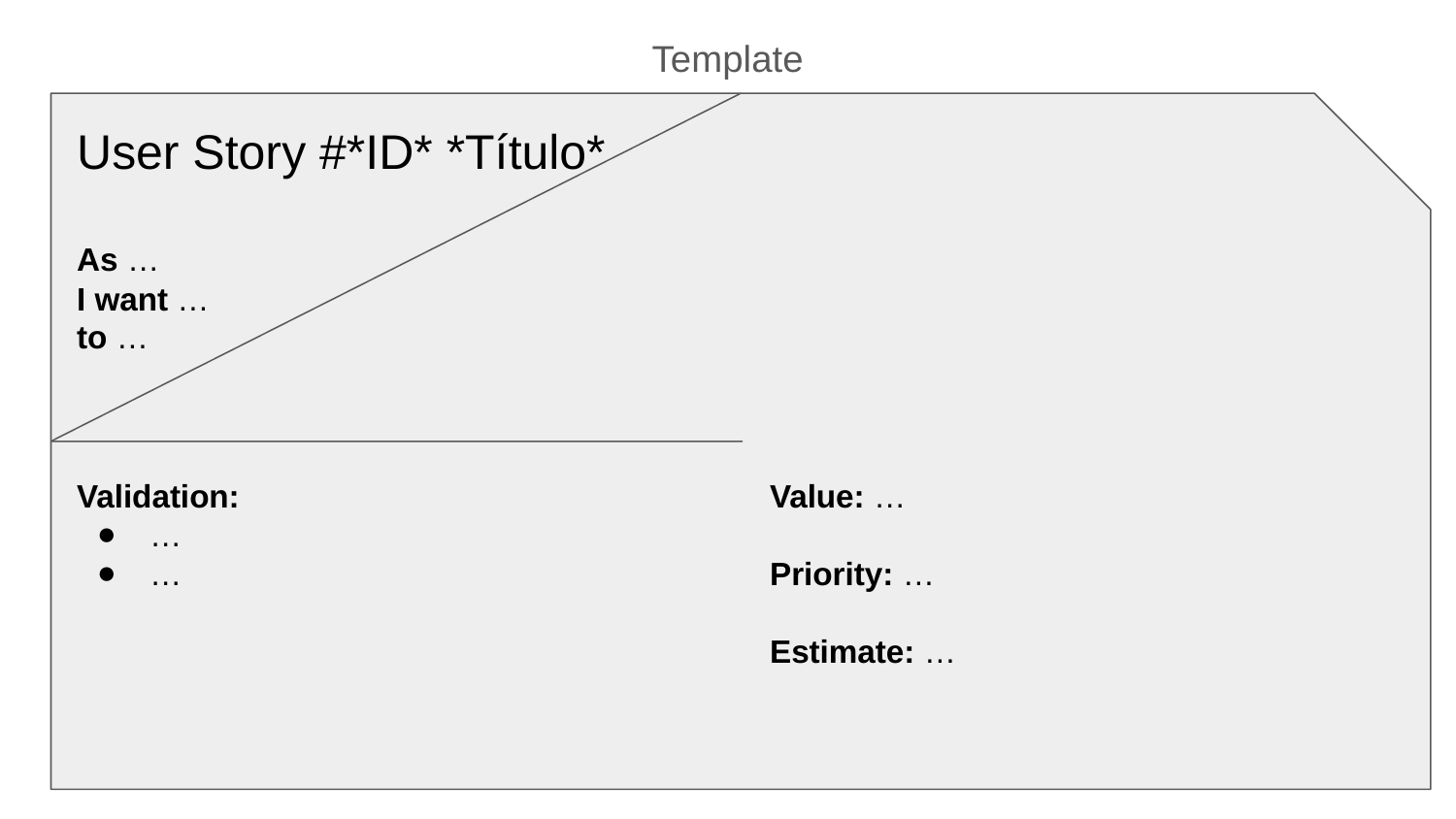

Template

User Story #*ID* *Título*
As …
I want …
to …
Validation:
…
…
Value: …

Priority: …

Estimate: …